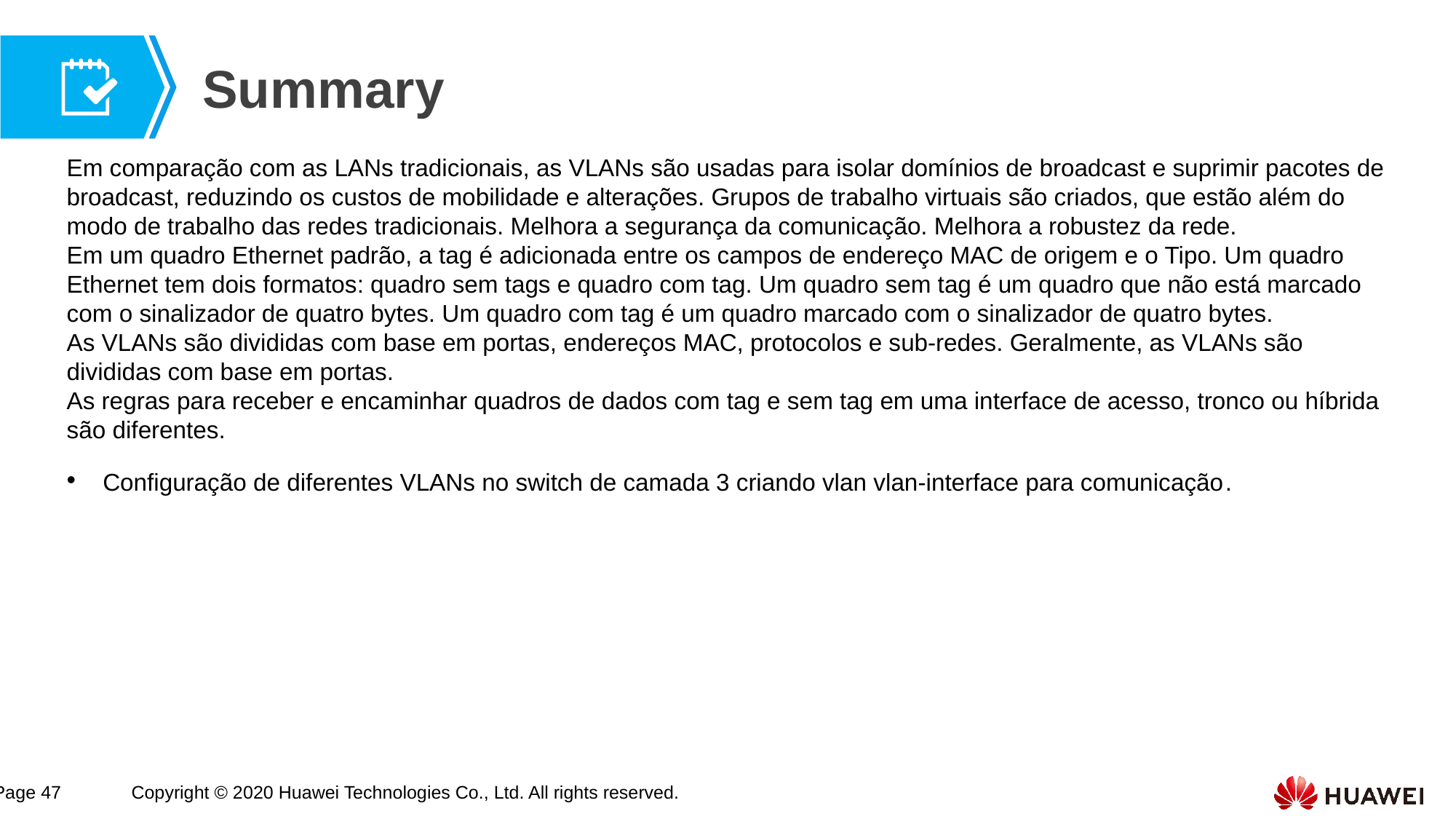

Em comparação com as LANs tradicionais, as VLANs são usadas para isolar domínios de broadcast e suprimir pacotes de broadcast, reduzindo os custos de mobilidade e alterações. Grupos de trabalho virtuais são criados, que estão além do modo de trabalho das redes tradicionais. Melhora a segurança da comunicação. Melhora a robustez da rede.
Em um quadro Ethernet padrão, a tag é adicionada entre os campos de endereço MAC de origem e o Tipo. Um quadro Ethernet tem dois formatos: quadro sem tags e quadro com tag. Um quadro sem tag é um quadro que não está marcado com o sinalizador de quatro bytes. Um quadro com tag é um quadro marcado com o sinalizador de quatro bytes.
As VLANs são divididas com base em portas, endereços MAC, protocolos e sub-redes. Geralmente, as VLANs são divididas com base em portas.
As regras para receber e encaminhar quadros de dados com tag e sem tag em uma interface de acesso, tronco ou híbrida são diferentes.
Configuração de diferentes VLANs no switch de camada 3 criando vlan vlan-interface para comunicação.